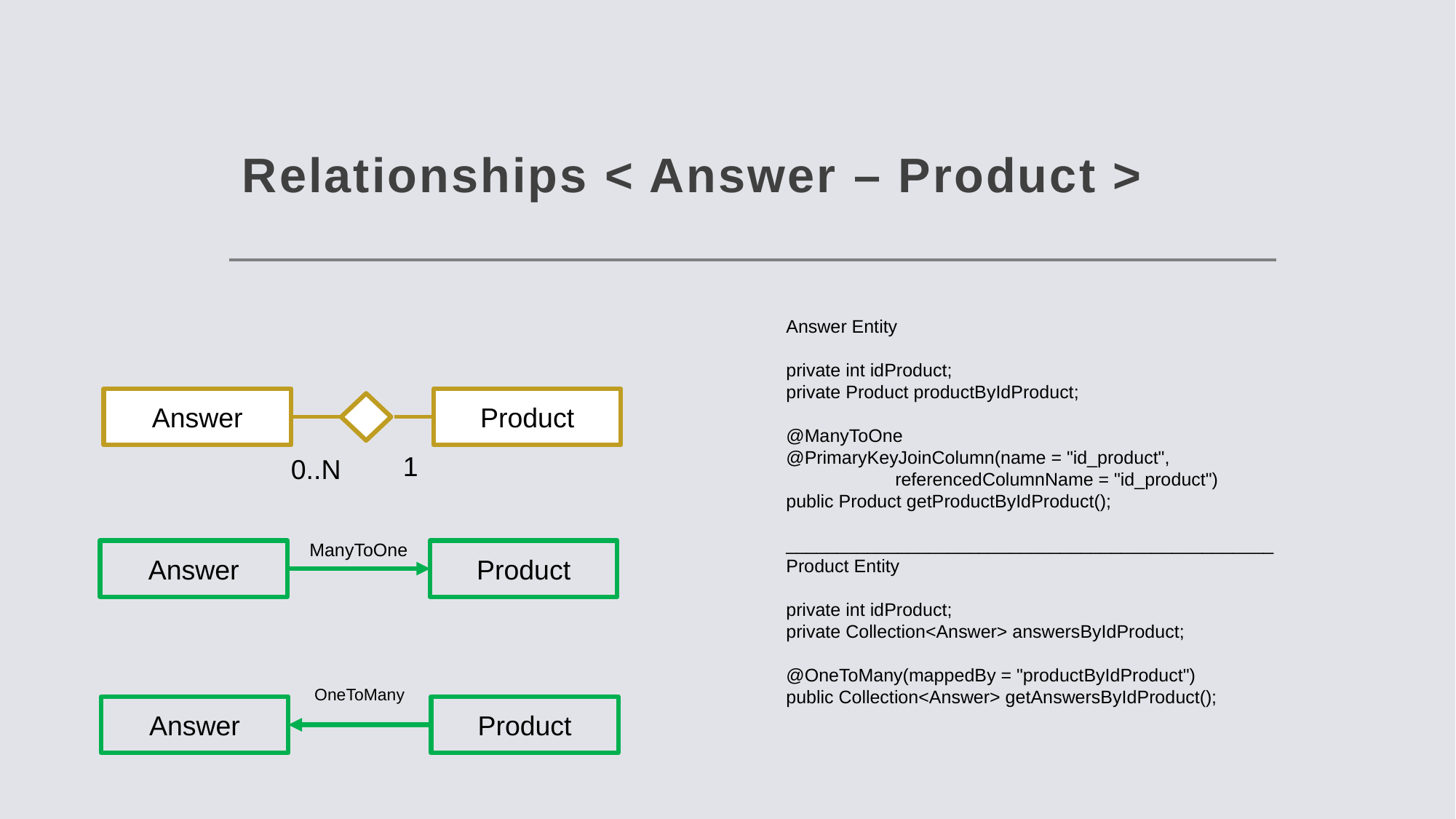

# Relationships < Answer – Product >
Answer Entity

private int idProduct;
private Product productByIdProduct;

@ManyToOne
@PrimaryKeyJoinColumn(name = "id_product",
	referencedColumnName = "id_product")
public Product getProductByIdProduct();

________________________________________________
Product Entity

private int idProduct;
private Collection<Answer> answersByIdProduct;

@OneToMany(mappedBy = "productByIdProduct")
public Collection<Answer> getAnswersByIdProduct();
Answer
Product

1
0..N
ManyToOne
Answer
Product
OneToMany
Answer
Product